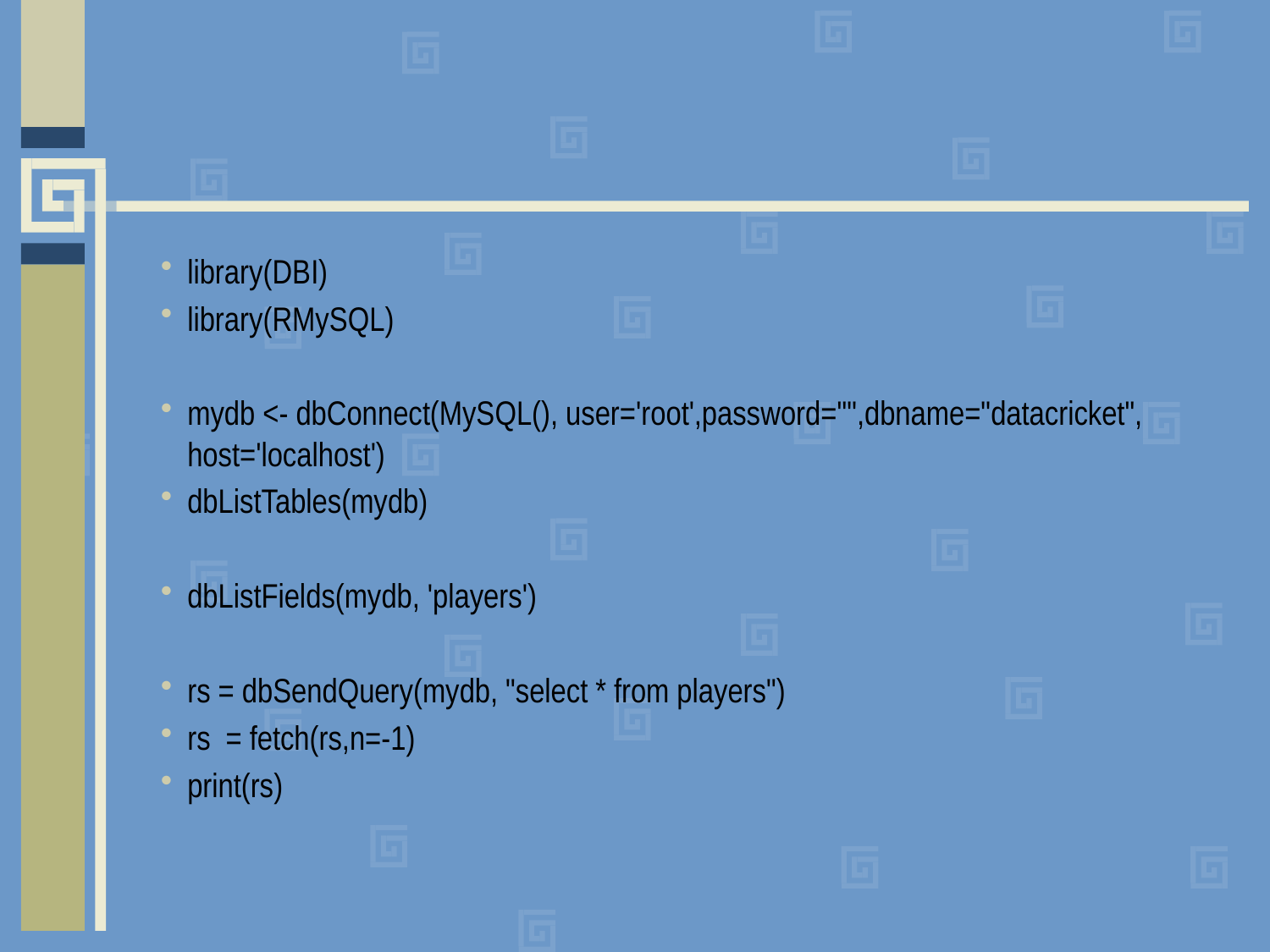

#
library(DBI)
library(RMySQL)

mydb <- dbConnect(MySQL(), user='root',password="",dbname="datacricket", host='localhost')
dbListTables(mydb)

dbListFields(mydb, 'players')

rs = dbSendQuery(mydb, "select * from players")
rs  = fetch(rs,n=-1)
print(rs)